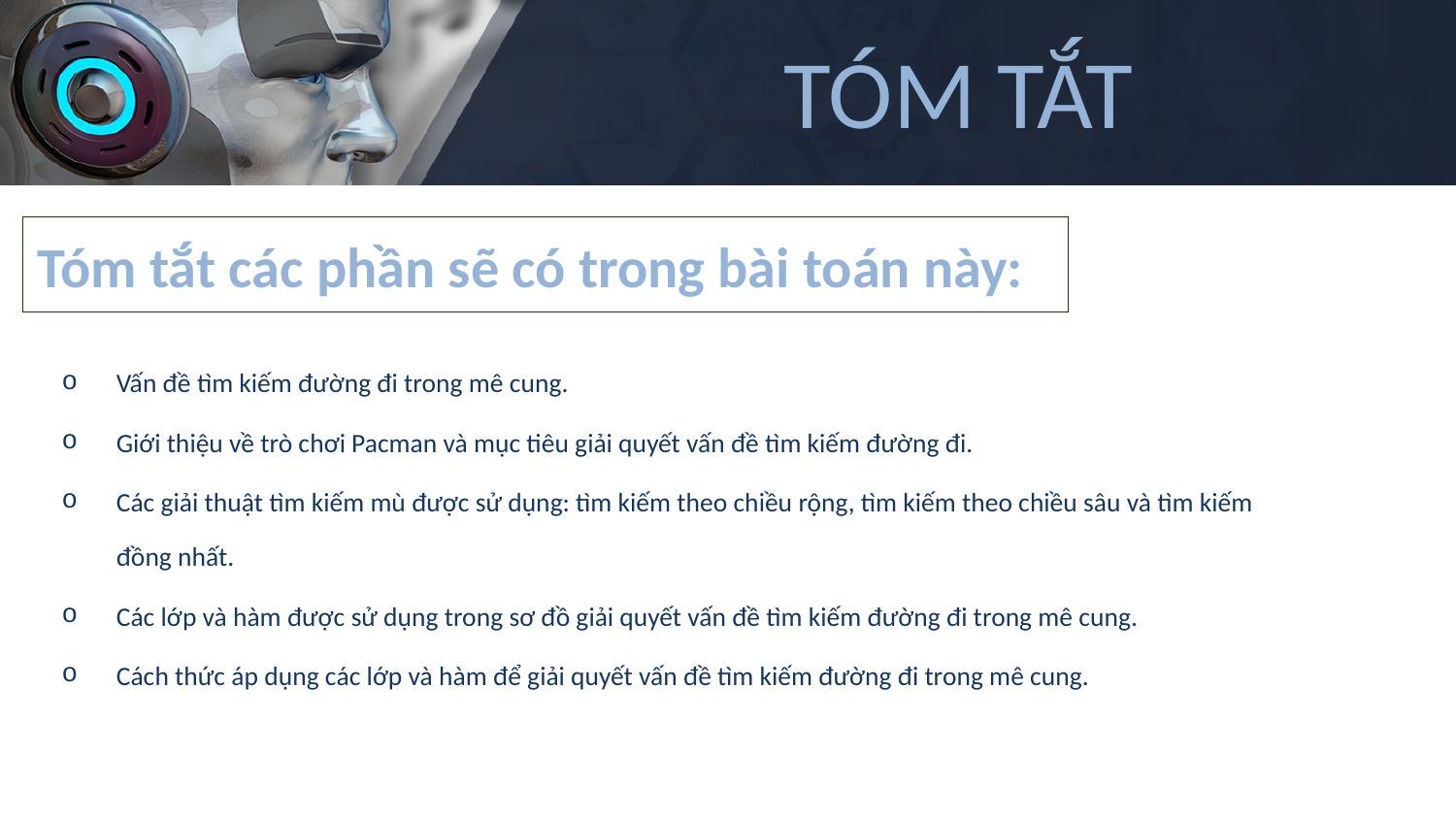

# TÓM TẮT
Tóm tắt các phần sẽ có trong bài toán này:
Vấn đề tìm kiếm đường đi trong mê cung.
Giới thiệu về trò chơi Pacman và mục tiêu giải quyết vấn đề tìm kiếm đường đi.
Các giải thuật tìm kiếm mù được sử dụng: tìm kiếm theo chiều rộng, tìm kiếm theo chiều sâu và tìm kiếm đồng nhất.
Các lớp và hàm được sử dụng trong sơ đồ giải quyết vấn đề tìm kiếm đường đi trong mê cung.
Cách thức áp dụng các lớp và hàm để giải quyết vấn đề tìm kiếm đường đi trong mê cung.